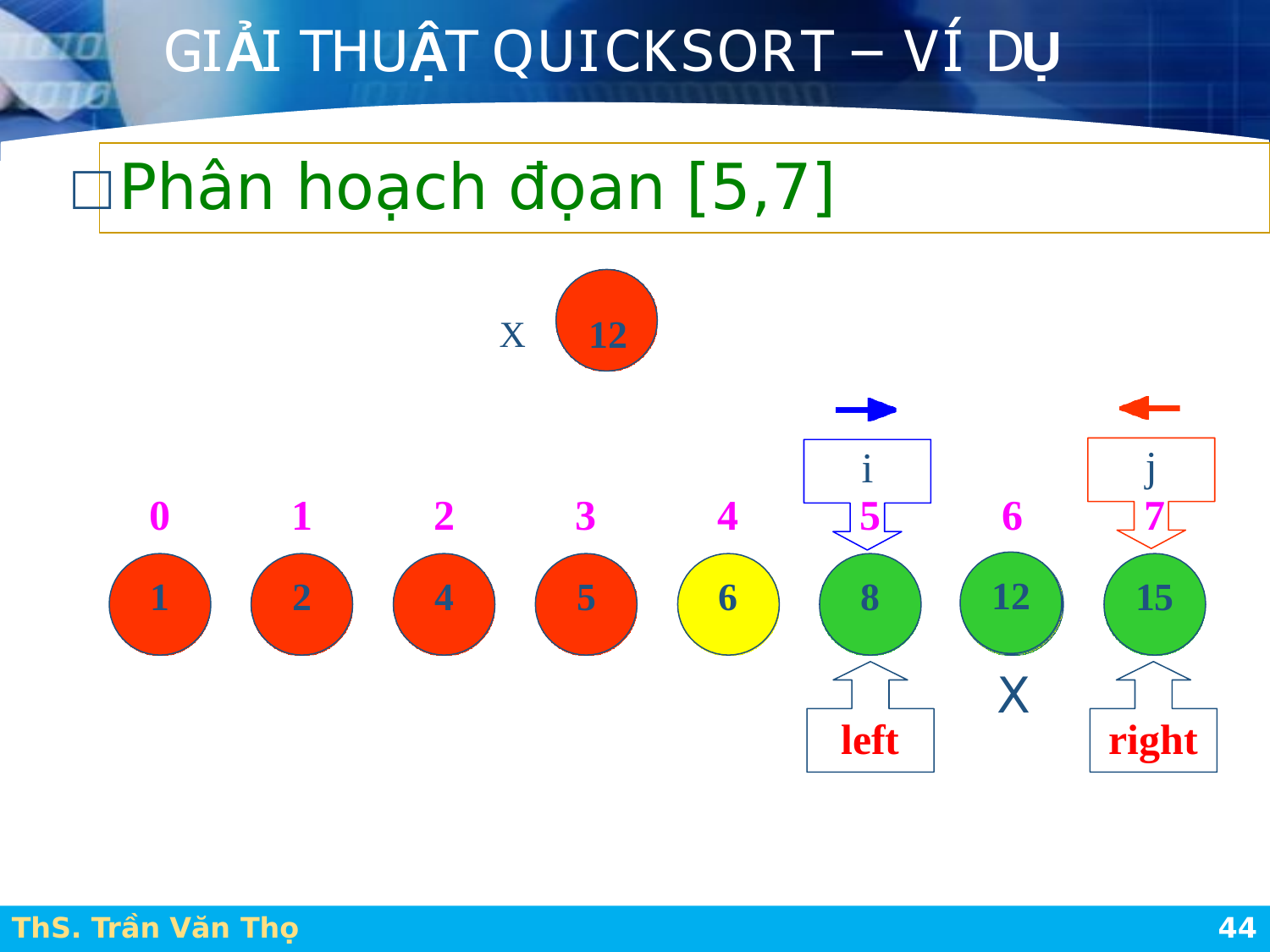

# GIẢI THUẬT QUICKSORT – VÍ DỤ

□ Phân hoạch đọan [5,7]

X	12

j
7
15
i
5
8
0
1
1
2
2
4
3
5
4
6
6
12

X
left
right
ThS. Trần Văn Thọ
44